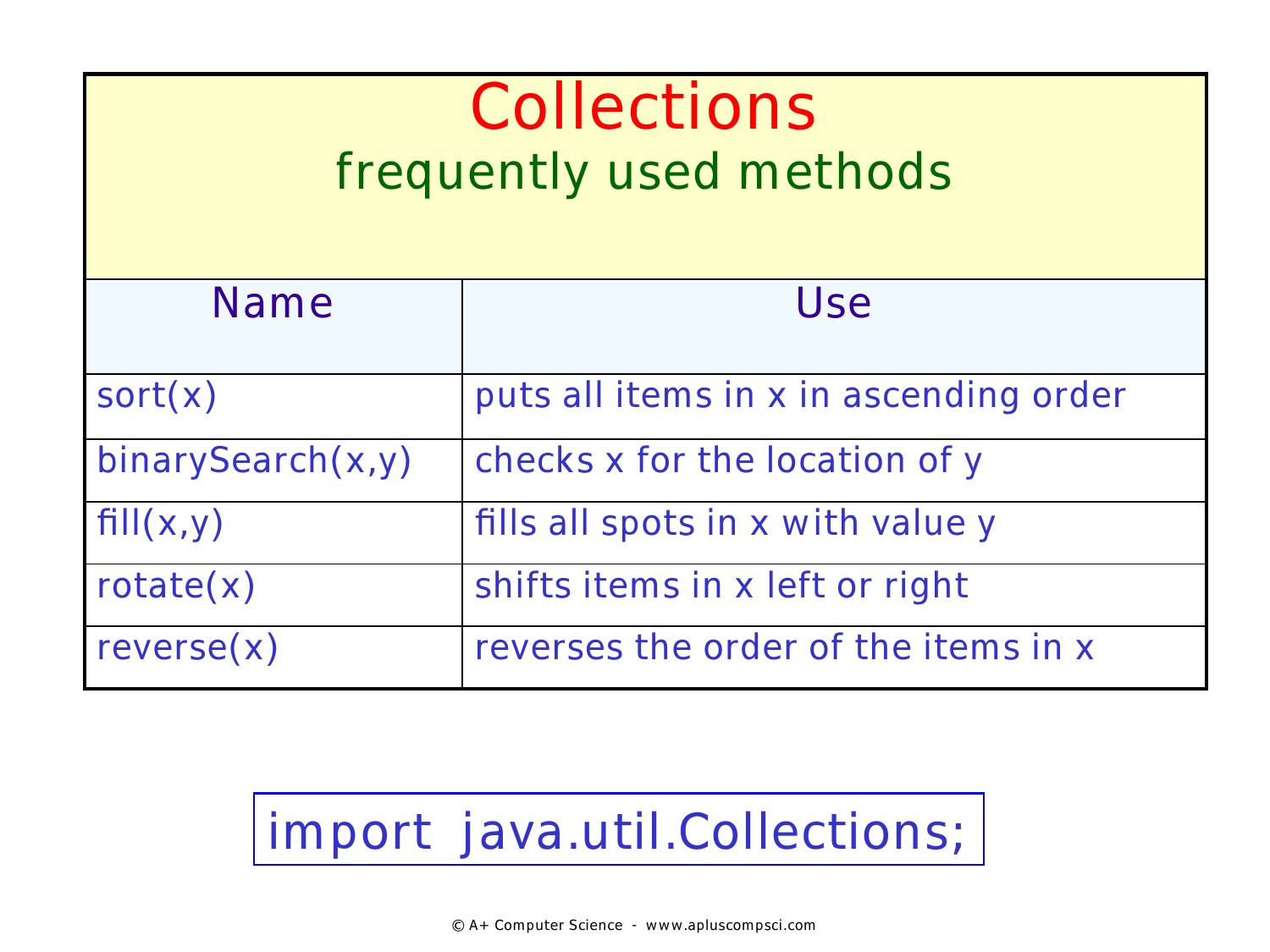

| Collections frequently used methods |  |
| --- | --- |
| Name | Use |
| sort(x) | puts all items in x in ascending order |
| binarySearch(x,y) | checks x for the location of y |
| fill(x,y) | fills all spots in x with value y |
| rotate(x) | shifts items in x left or right |
| reverse(x) | reverses the order of the items in x |
import  java.util.Collections;

© A+ Computer Science  -  www.apluscompsci.com